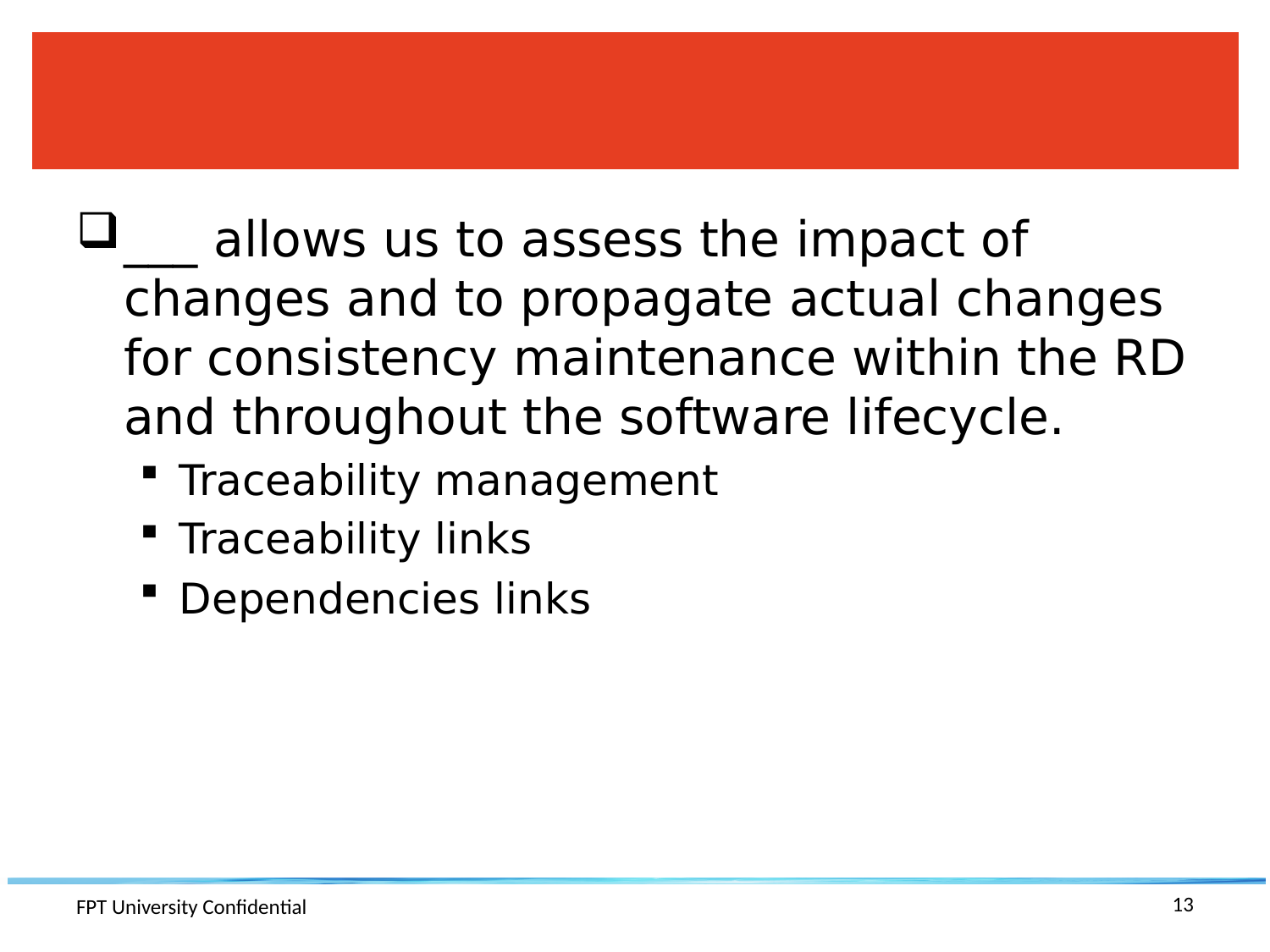

#
___ allows us to assess the impact of changes and to propagate actual changes for consistency maintenance within the RD and throughout the software lifecycle.
Traceability management
Traceability links
Dependencies links